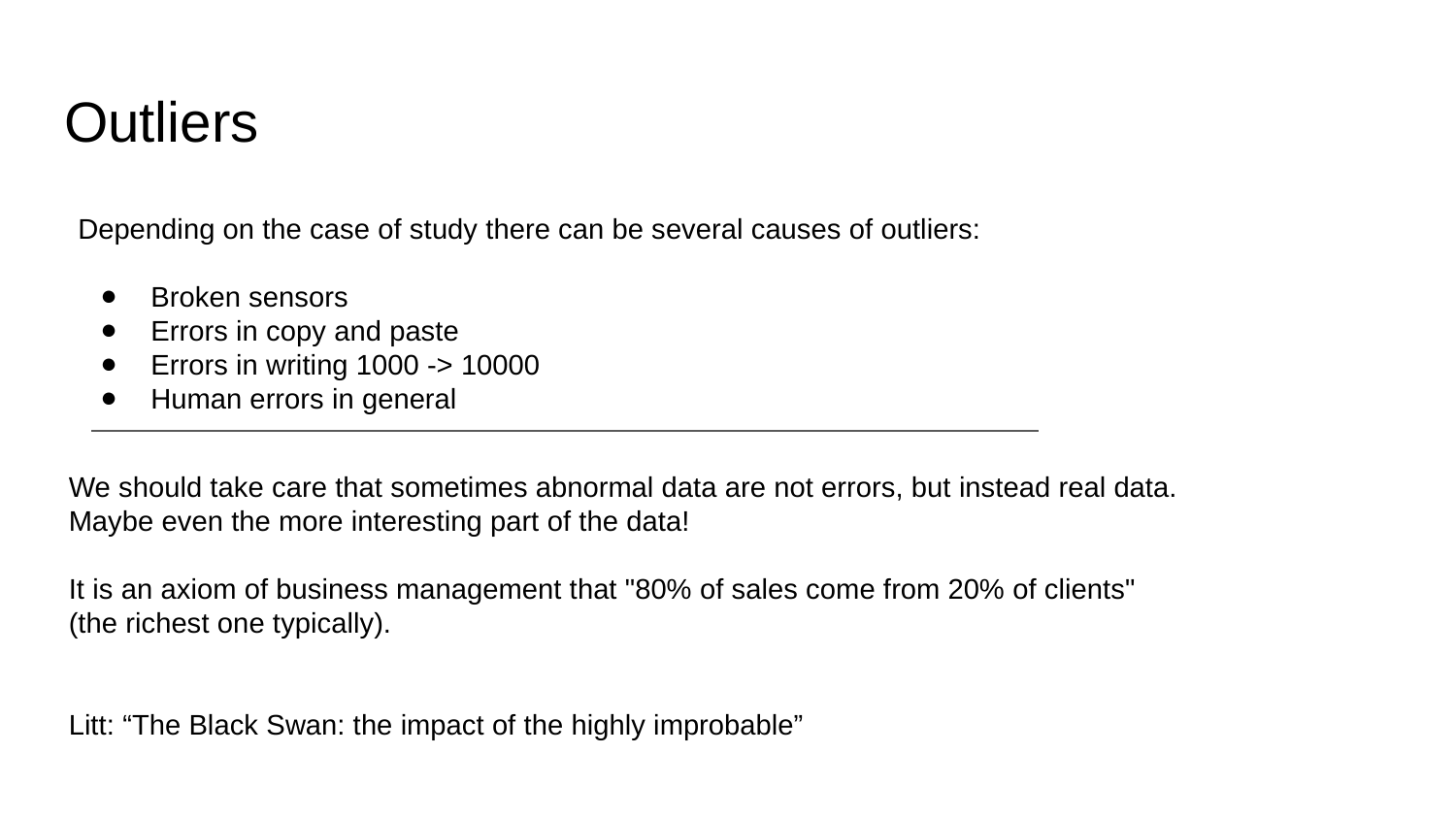

# Outliers
Depending on the case of study there can be several causes of outliers:

Broken sensors
Errors in copy and paste
Errors in writing 1000 -> 10000
Human errors in general
We should take care that sometimes abnormal data are not errors, but instead real data.
Maybe even the more interesting part of the data!

It is an axiom of business management that "80% of sales come from 20% of clients"
(the richest one typically).

Litt: “The Black Swan: the impact of the highly improbable”